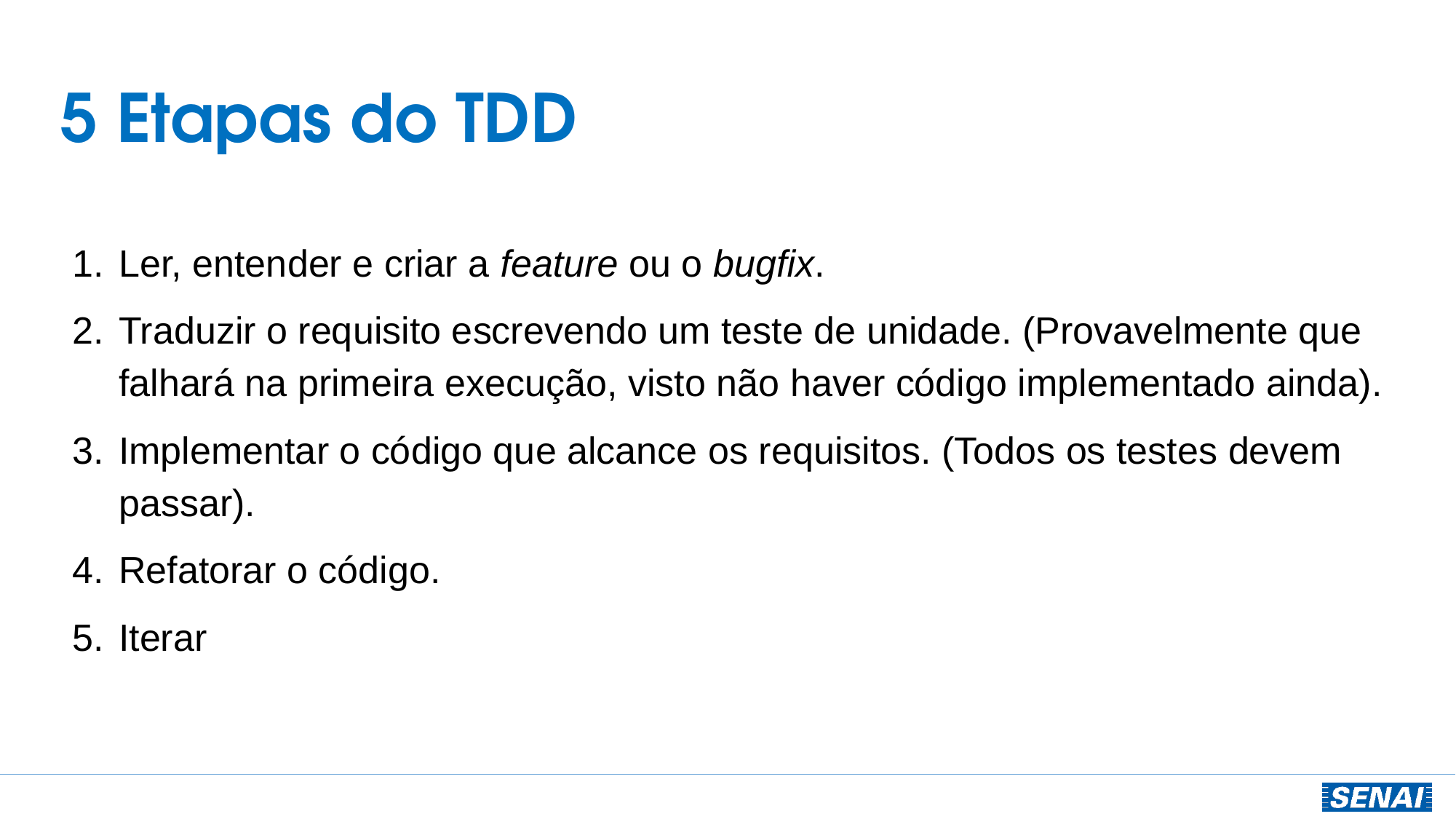

# 5 Etapas do TDD
Ler, entender e criar a feature ou o bugfix.
Traduzir o requisito escrevendo um teste de unidade. (Provavelmente que falhará na primeira execução, visto não haver código implementado ainda).
Implementar o código que alcance os requisitos. (Todos os testes devem passar).
Refatorar o código.
Iterar